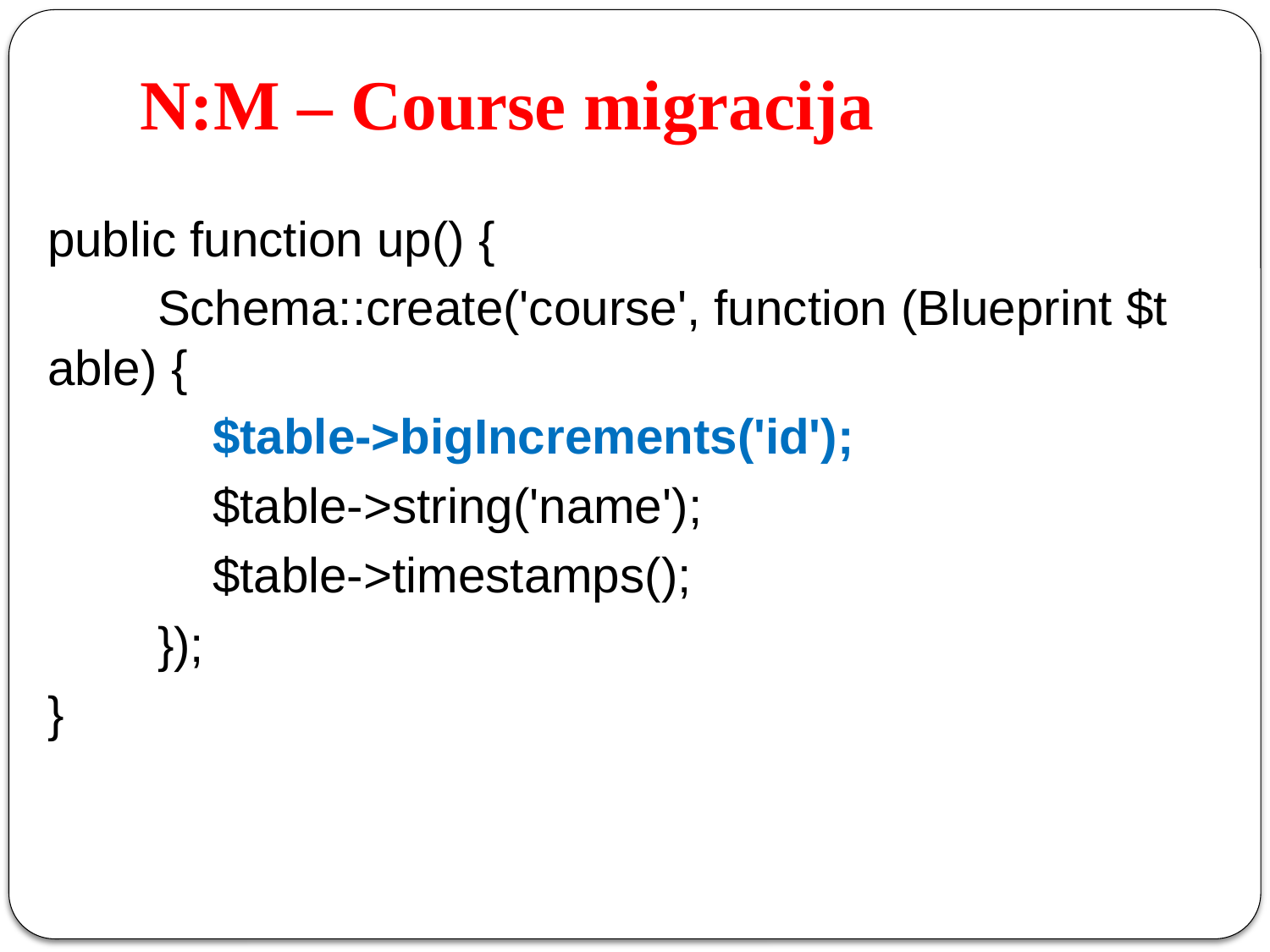

# N:M – Course migracija
public function up() {
        Schema::create('course', function (Blueprint $table) {
            $table->bigIncrements('id');
            $table->string('name');
            $table->timestamps();
        });
}